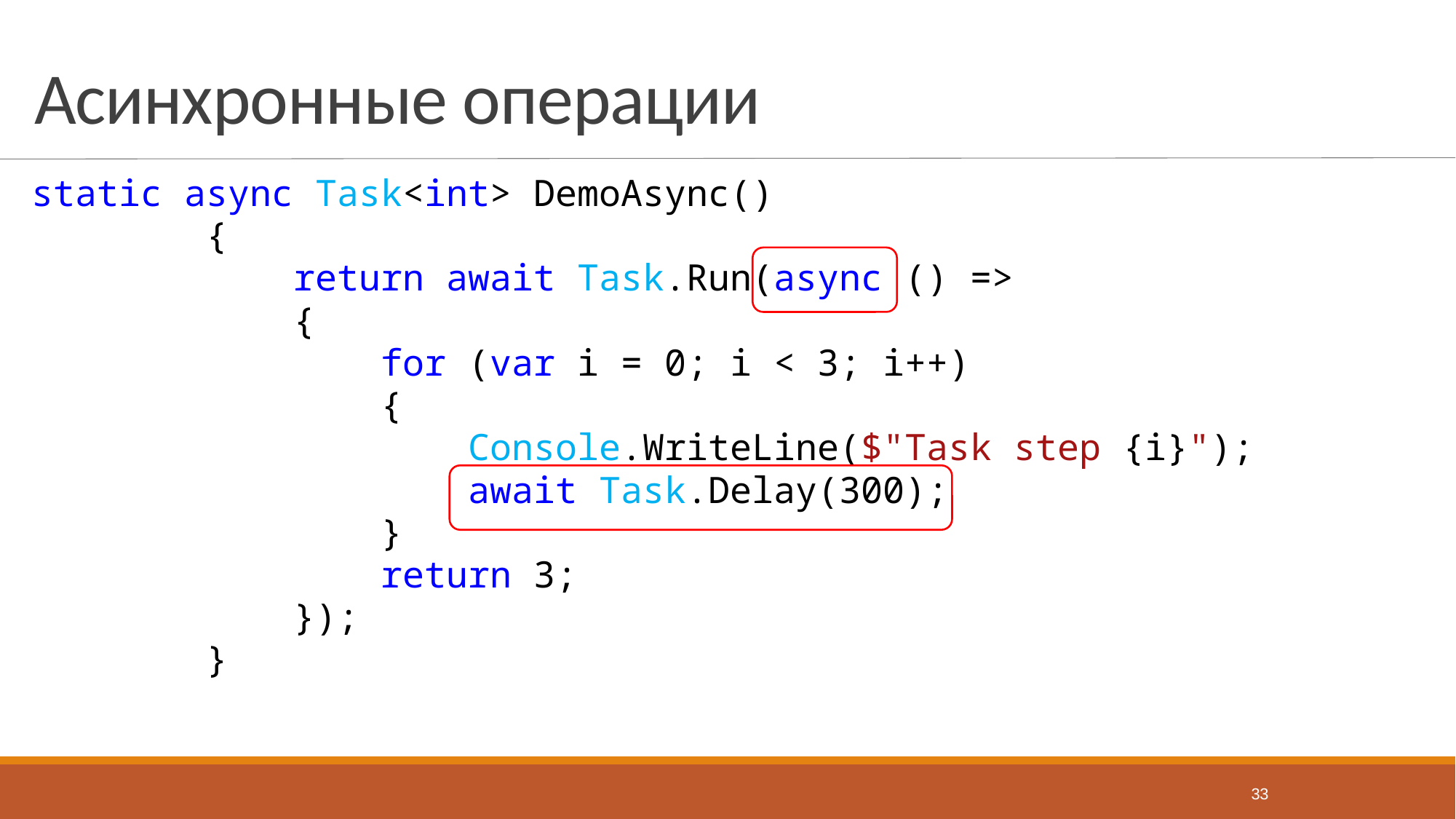

# Асинхронные операции
static async Task<int> DemoAsync()
        {
            return await Task.Run(async () =>
            {
                for (var i = 0; i < 3; i++)
                {
                    Console.WriteLine($"Task step {i}");
                    await Task.Delay(300);
                }
                return 3;
            });
        }

33